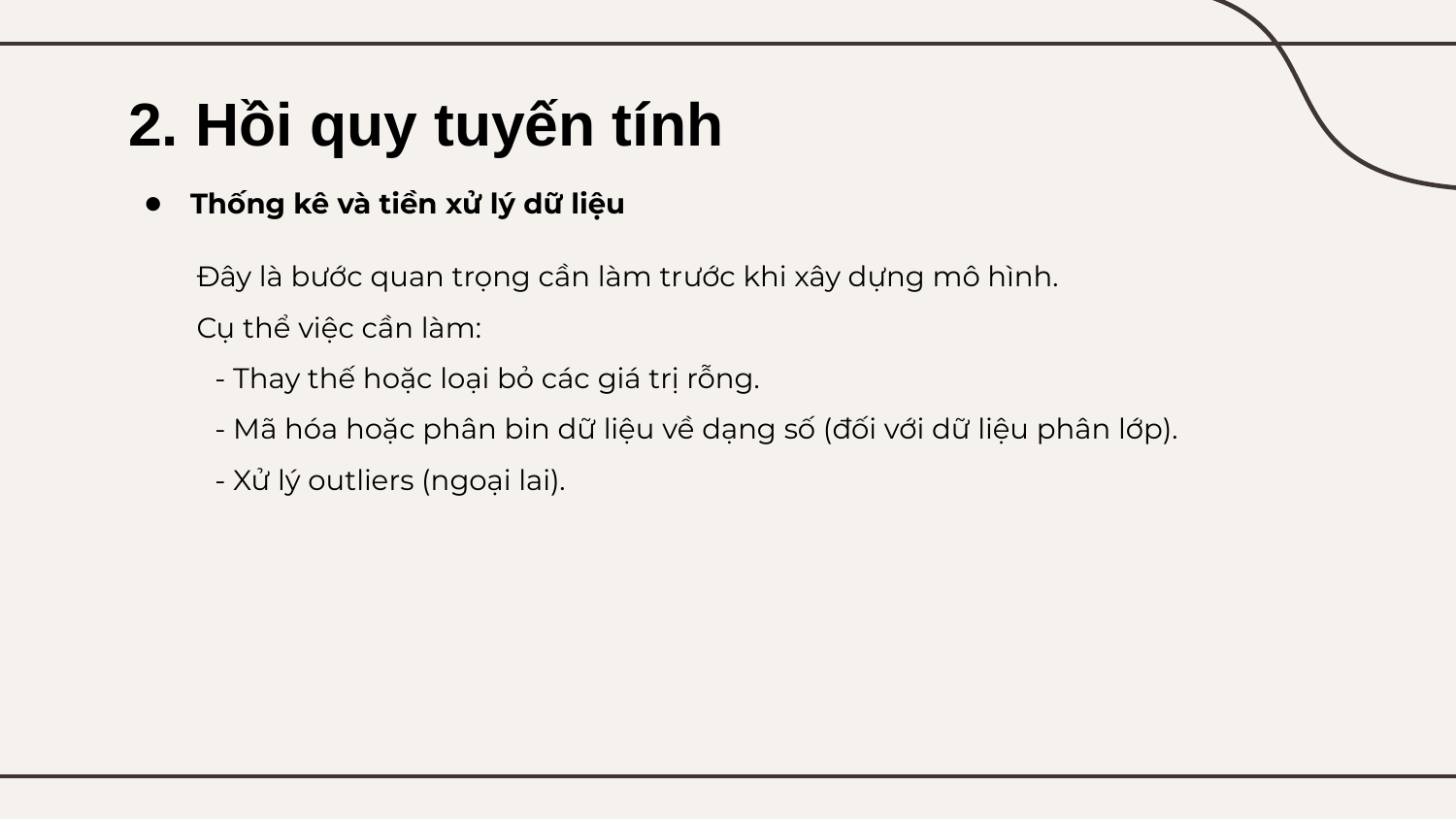

# 2. Hồi quy tuyến tính
Thống kê và tiền xử lý dữ liệu

Đây là bước quan trọng cần làm trước khi xây dựng mô hình.
Cụ thể việc cần làm:
- Thay thế hoặc loại bỏ các giá trị rỗng.
- Mã hóa hoặc phân bin dữ liệu về dạng số (đối với dữ liệu phân lớp).
- Xử lý outliers (ngoại lai).